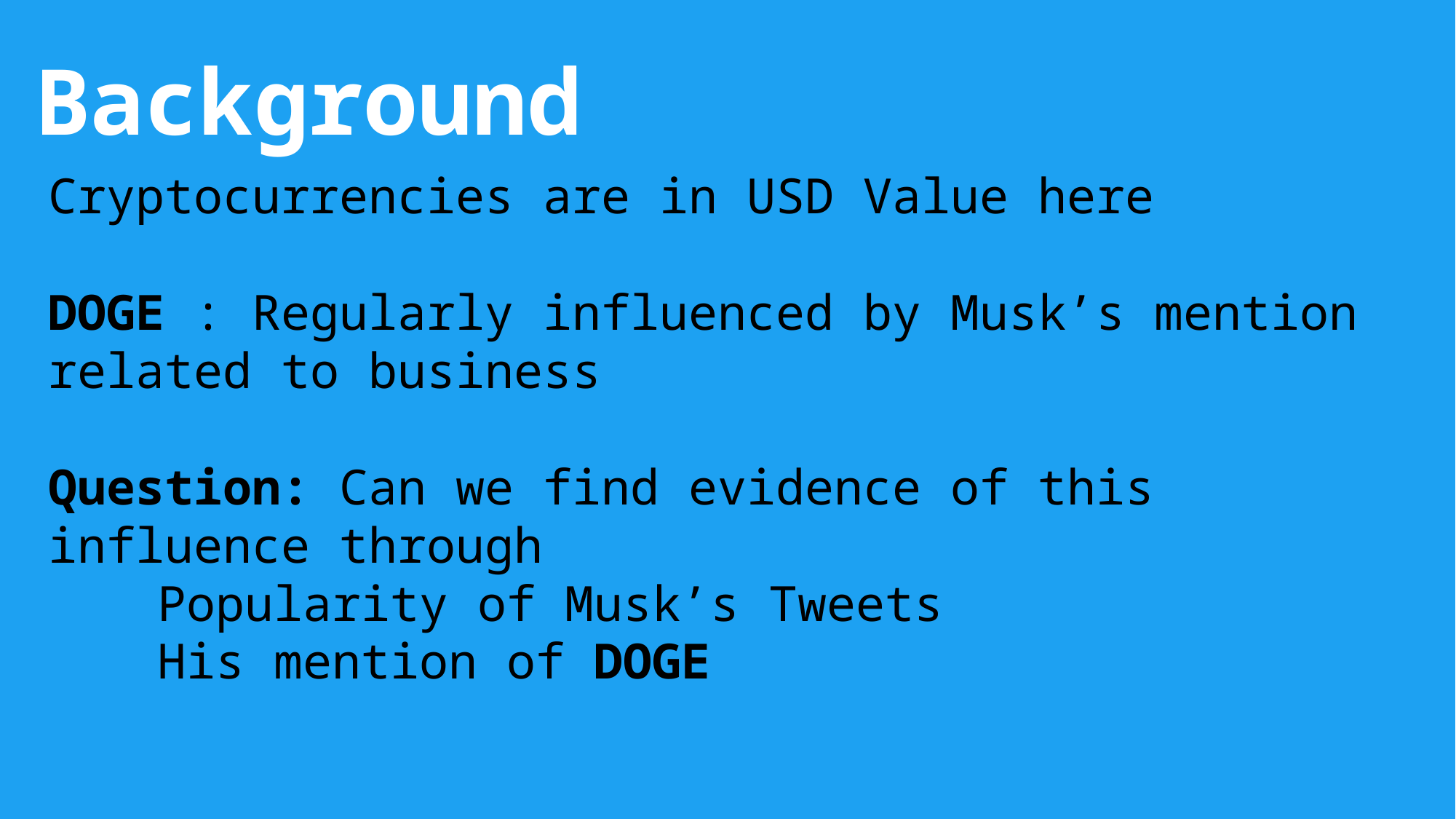

Background
Cryptocurrencies are in USD Value here

DOGE : Regularly influenced by Musk’s mention related to business

Question: Can we find evidence of this influence through
	Popularity of Musk’s Tweets
	His mention of DOGE